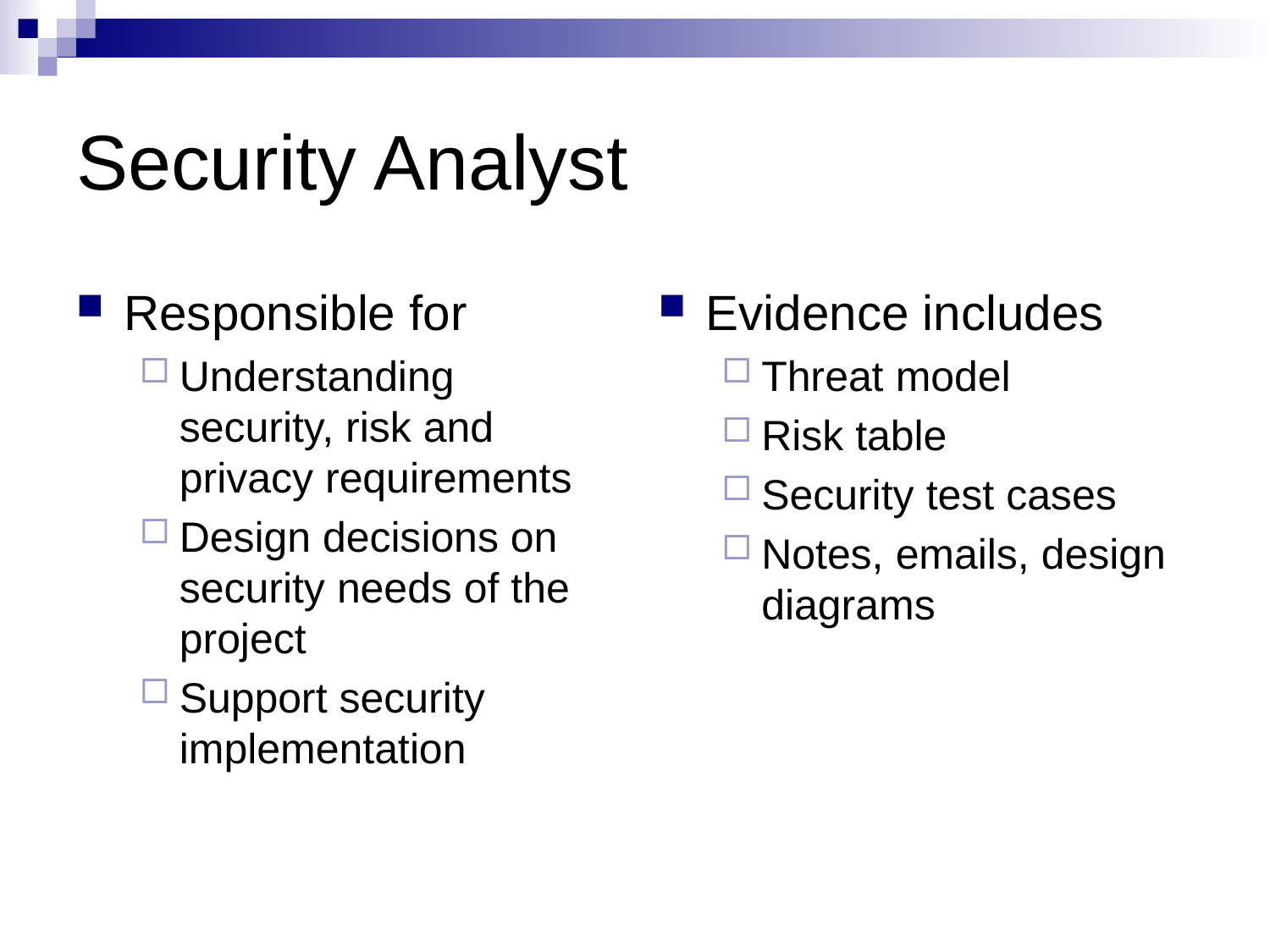

# Security Analyst
Responsible for
Understanding security, risk and privacy requirements
Design decisions on security needs of the project
Support security implementation
Evidence includes
Threat model
Risk table
Security test cases
Notes, emails, design diagrams